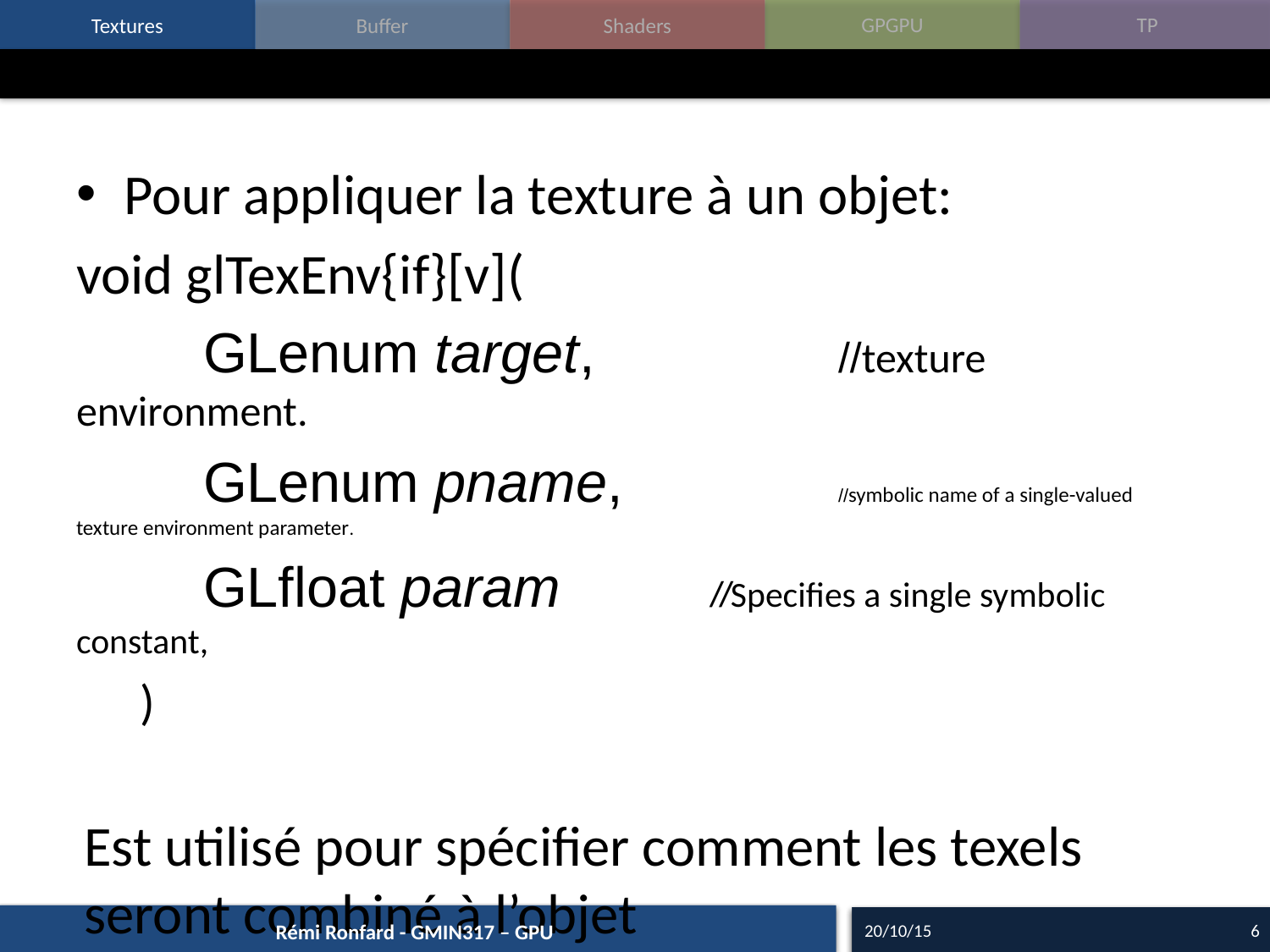

#
Pour appliquer la texture à un objet:
void glTexEnv{if}[v](
	GLenum target,		//texture environment.
 	GLenum pname,		//symbolic name of a single-valued texture environment parameter.
 	GLfloat param		//Specifies a single symbolic constant,
)

Est utilisé pour spécifier comment les texels seront combiné à l’objet
20/10/15
6
Rémi Ronfard - GMIN317 – GPU